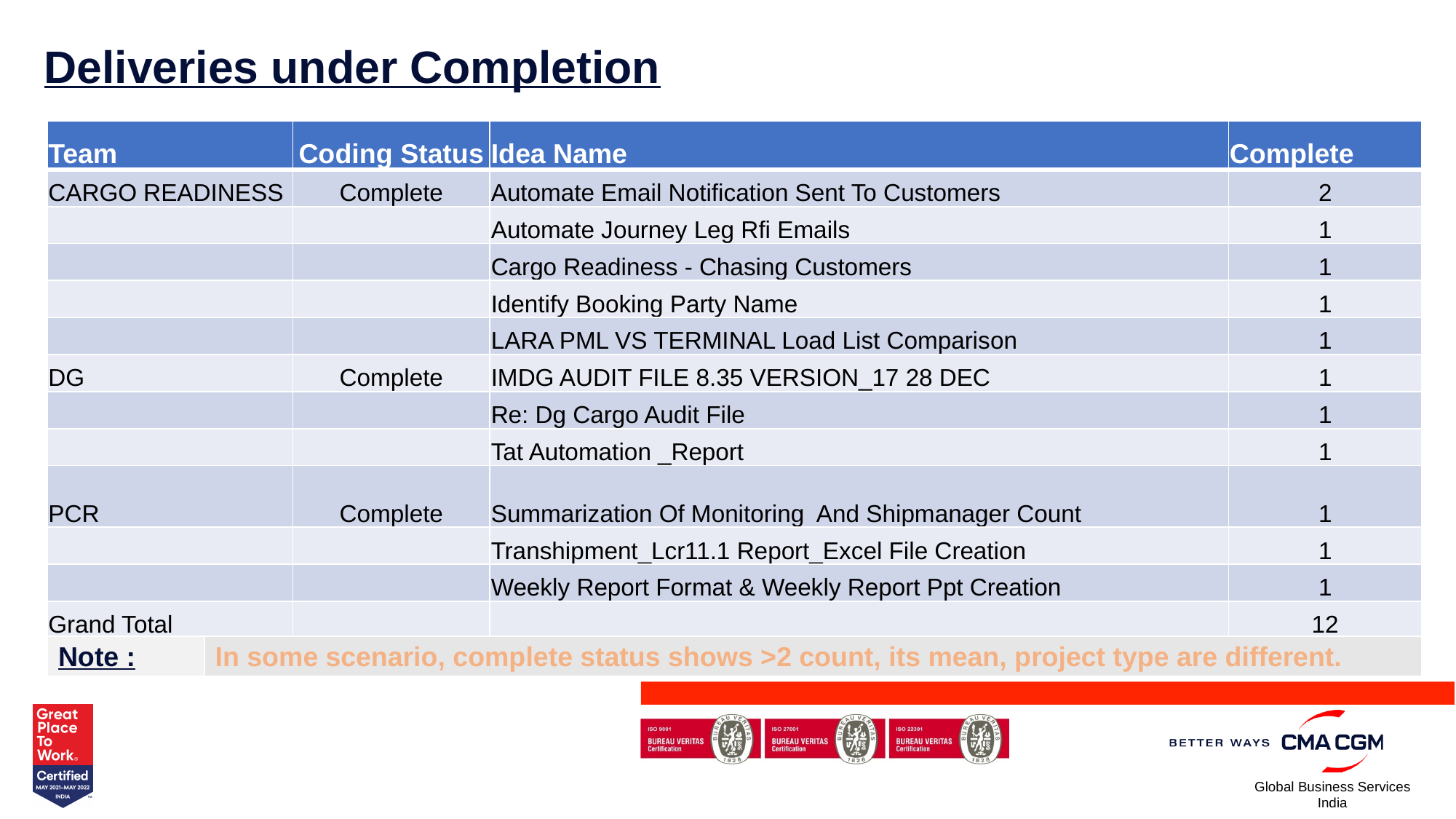

# Deliveries under Completion
| Team | Coding Status | Idea Name | Complete |
| --- | --- | --- | --- |
| CARGO READINESS | Complete | Automate Email Notification Sent To Customers | 2 |
|  |  | Automate Journey Leg Rfi Emails | 1 |
|  |  | Cargo Readiness - Chasing Customers | 1 |
|  |  | Identify Booking Party Name | 1 |
|  |  | LARA PML VS TERMINAL Load List Comparison | 1 |
| DG | Complete | IMDG AUDIT FILE 8.35 VERSION\_17 28 DEC | 1 |
|  |  | Re: Dg Cargo Audit File | 1 |
|  |  | Tat Automation \_Report | 1 |
| PCR | Complete | Summarization Of Monitoring And Shipmanager Count | 1 |
|  |  | Transhipment\_Lcr11.1 Report\_Excel File Creation | 1 |
|  |  | Weekly Report Format & Weekly Report Ppt Creation | 1 |
| Grand Total |  |  | 12 |
| Note : | In some scenario, complete status shows >2 count, its mean, project type are different. |
| --- | --- |